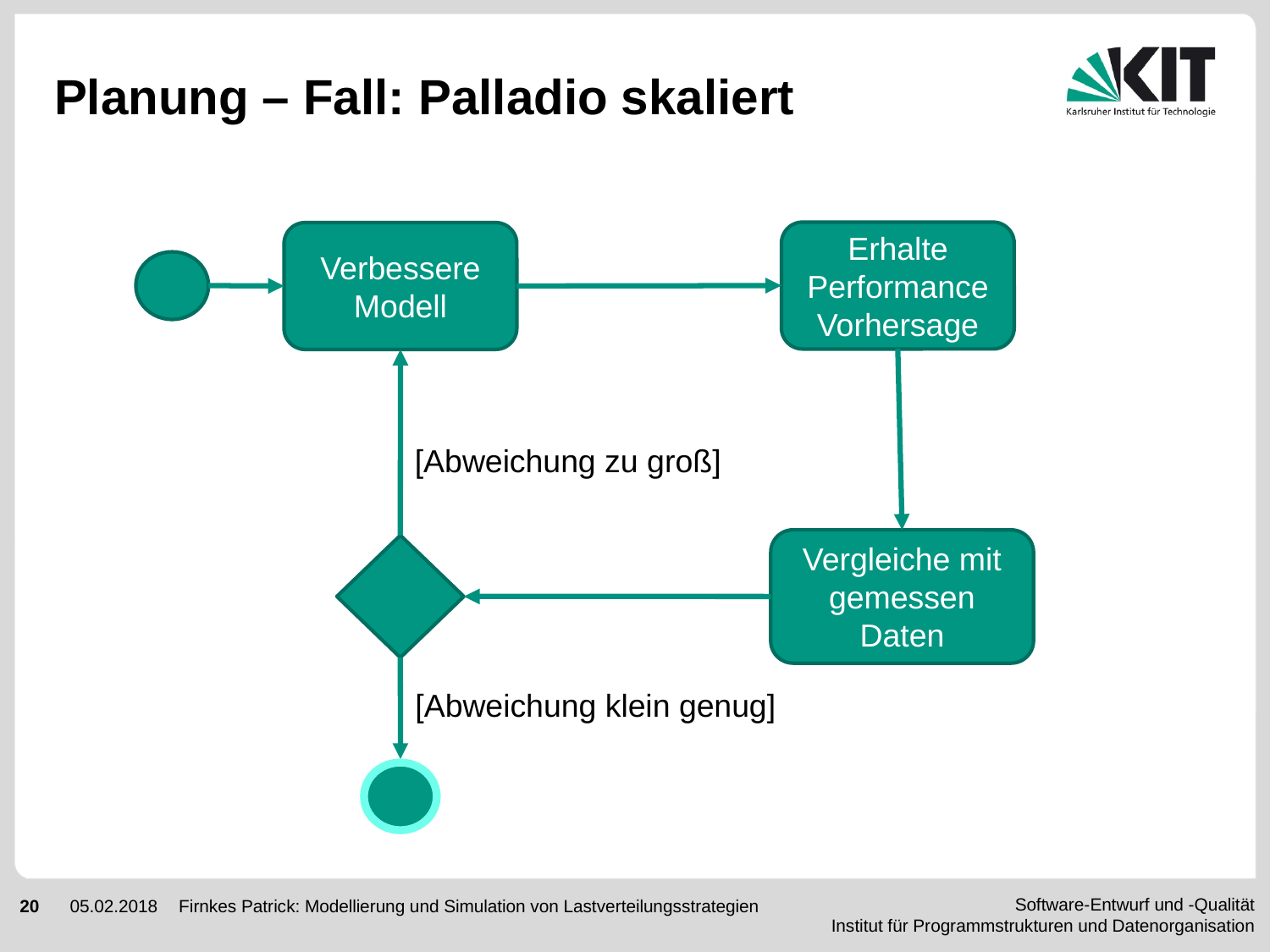

# Planung – Fall: Palladio skaliert
Erhalte Performance Vorhersage

Verbessere Modell

[Abweichung zu groß]
Vergleiche mit gemessen Daten

[Abweichung klein genug]

Firnkes Patrick: Modellierung und Simulation von Lastverteilungsstrategien